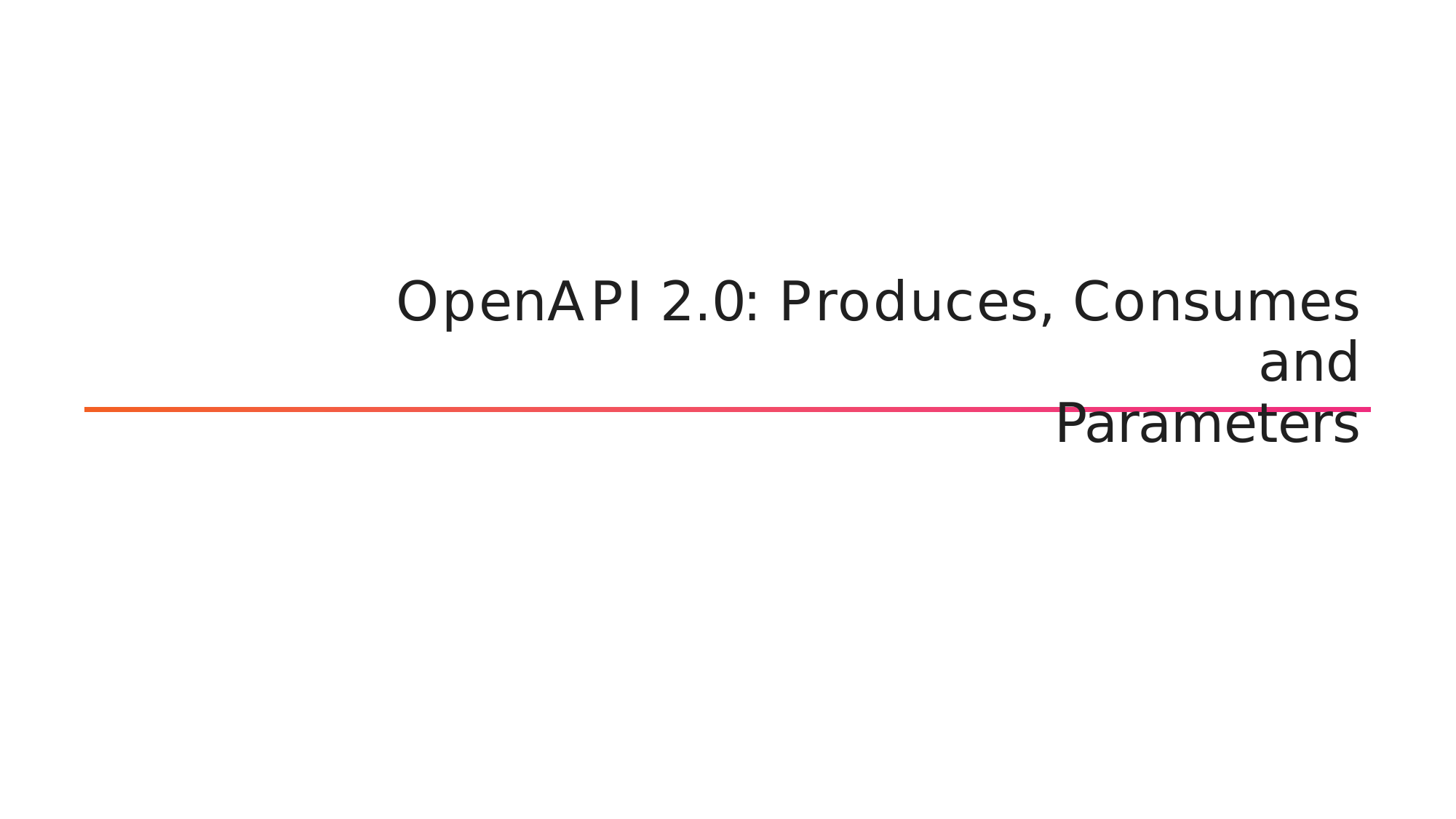

# OpenAPI 2.0: Produces, Consumes and
Parameters
14